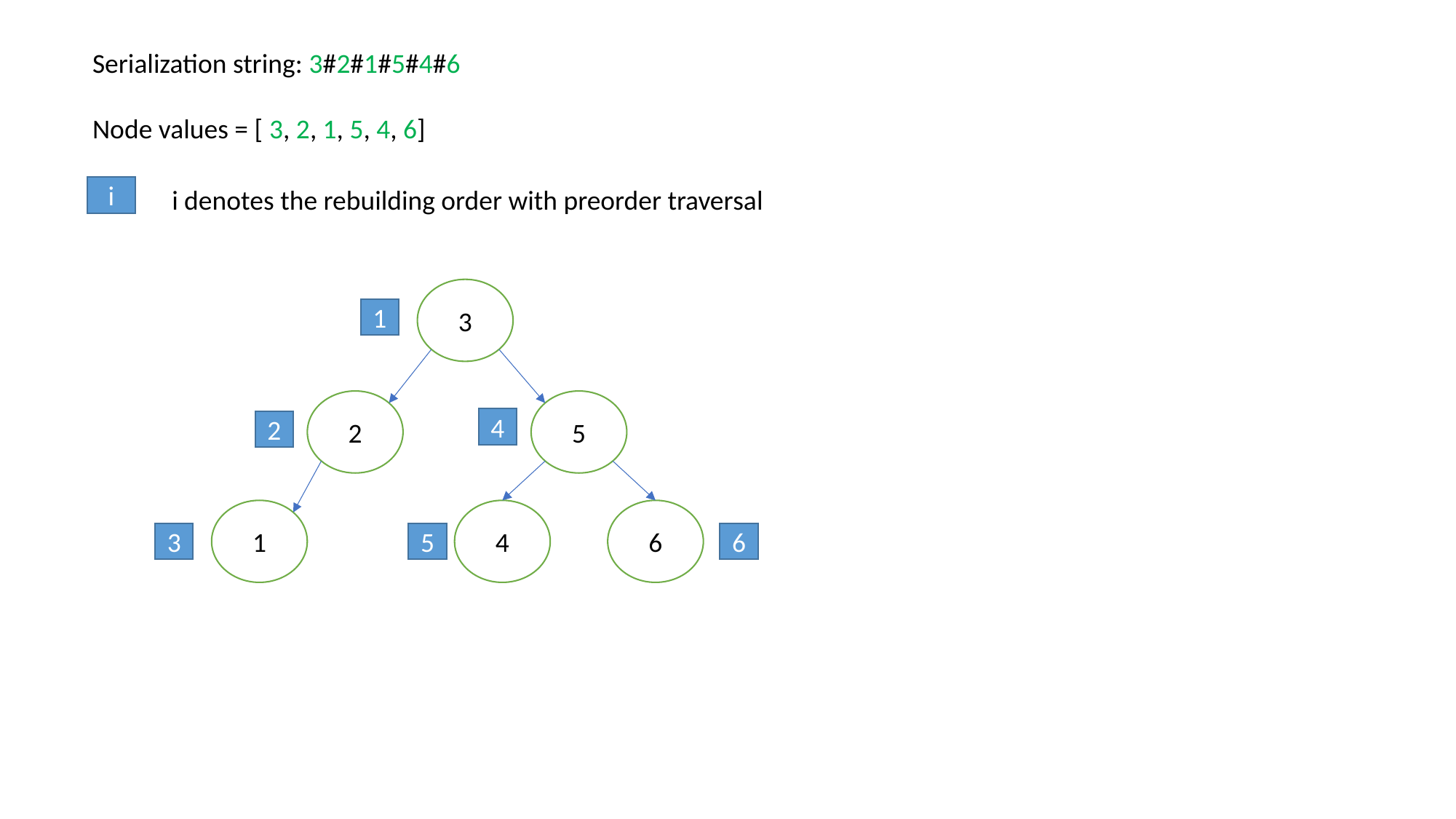

Serialization string: 3#2#1#5#4#6

Node values = [ 3, 2, 1, 5, 4, 6]
i
i denotes the rebuilding order with preorder traversal
3
1
2
5
4
2
6
4
1
3
5
6